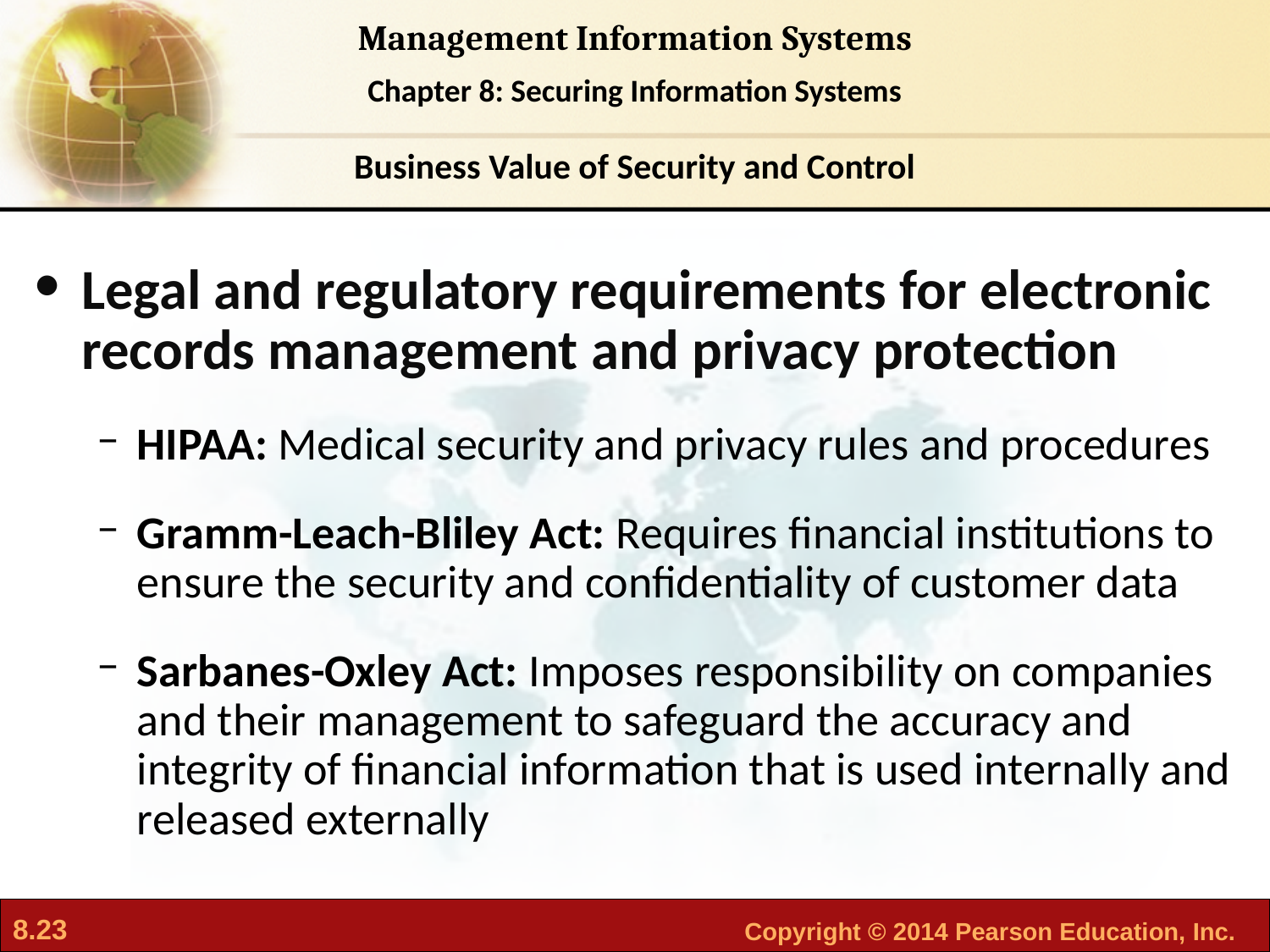

Business Value of Security and Control
Legal and regulatory requirements for electronic records management and privacy protection
HIPAA: Medical security and privacy rules and procedures
Gramm-Leach-Bliley Act: Requires financial institutions to ensure the security and confidentiality of customer data
Sarbanes-Oxley Act: Imposes responsibility on companies and their management to safeguard the accuracy and integrity of financial information that is used internally and released externally